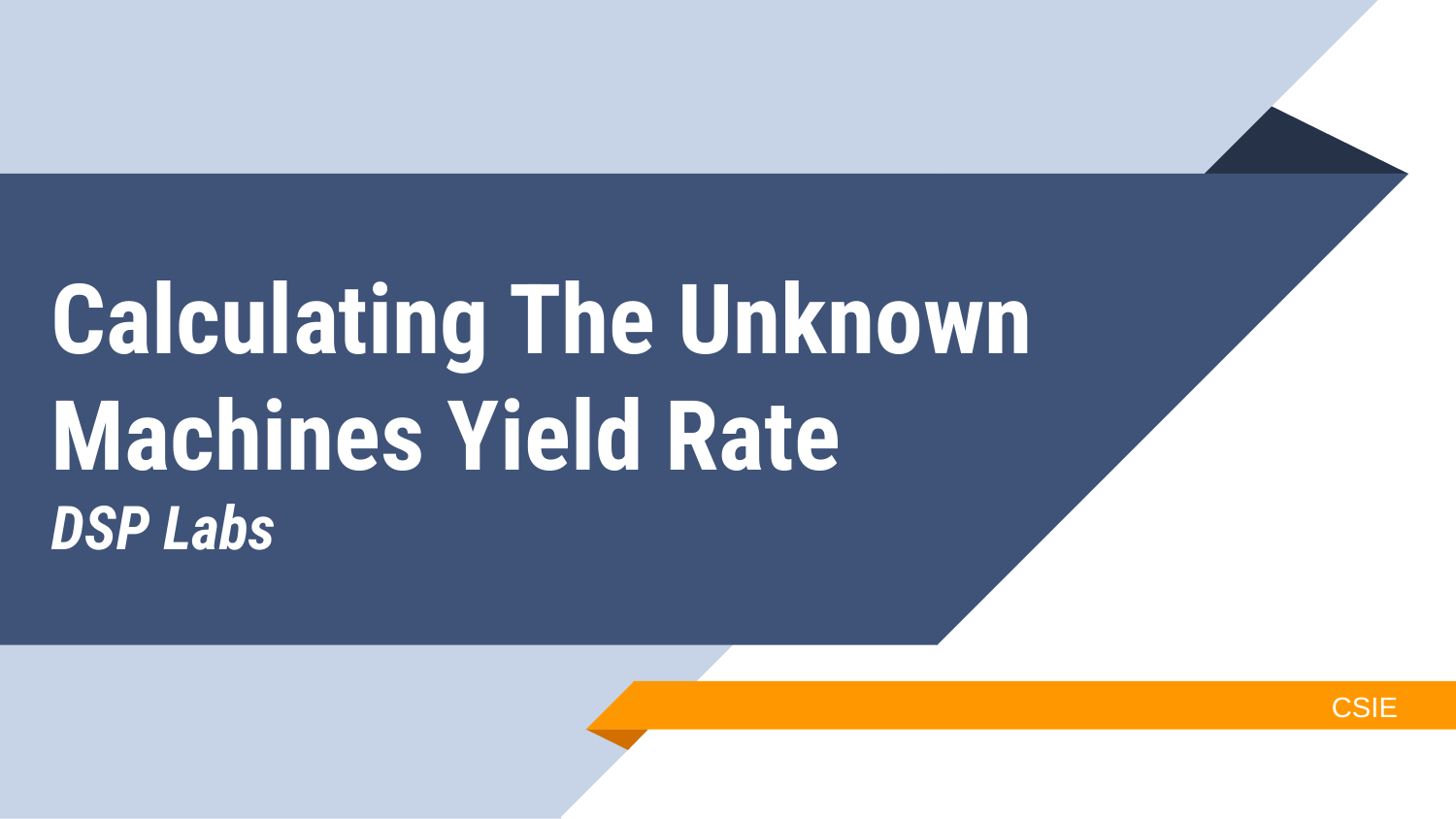

# Calculating The Unknown Machines Yield Rate
DSP Labs
CSIE